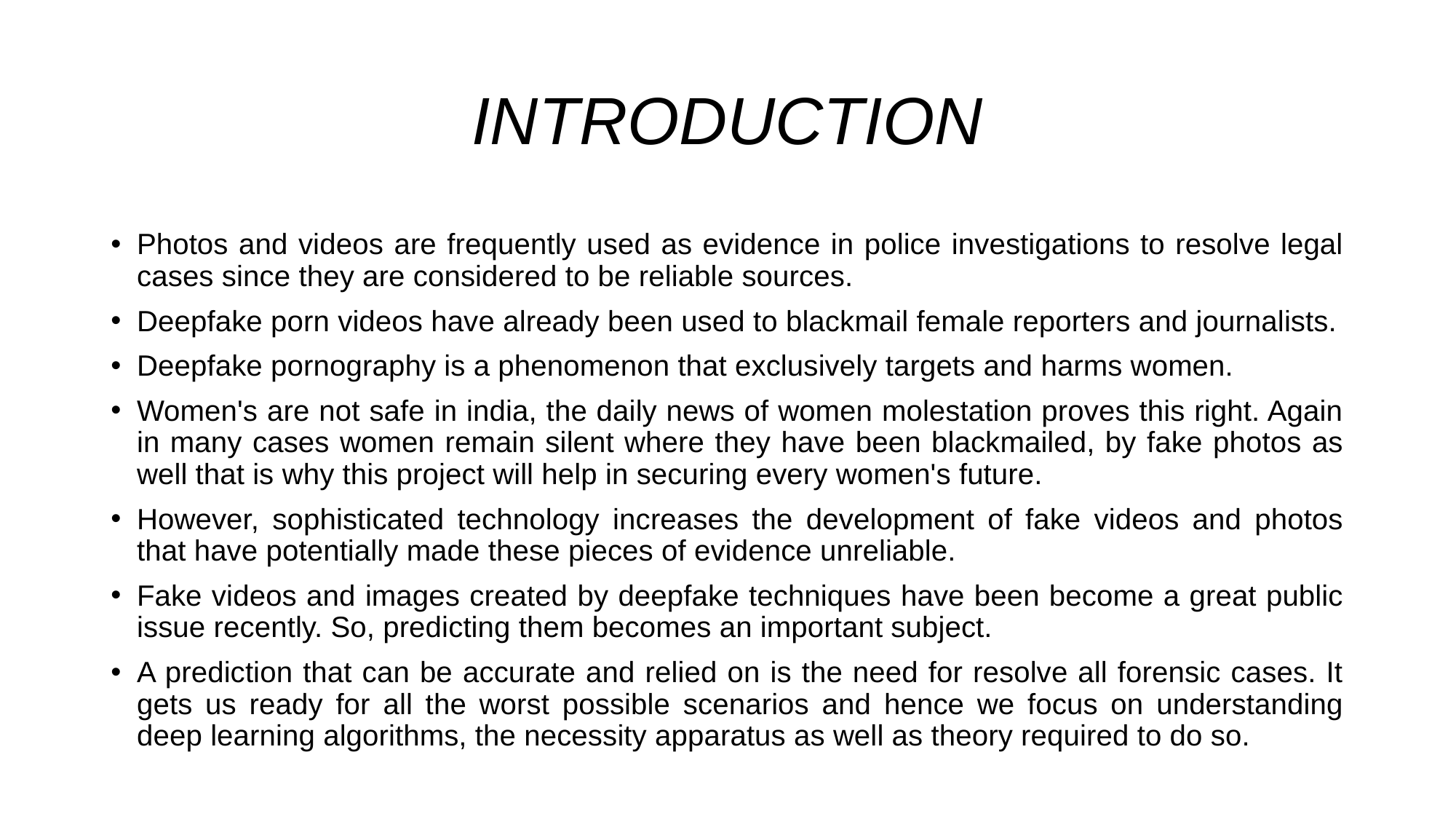

# INTRODUCTION

Photos and videos are frequently used as evidence in police investigations to resolve legal cases since they are considered to be reliable sources.
Deepfake porn videos have already been used to blackmail female reporters and journalists.
Deepfake pornography is a phenomenon that exclusively targets and harms women.
Women's are not safe in india, the daily news of women molestation proves this right. Again in many cases women remain silent where they have been blackmailed, by fake photos as well that is why this project will help in securing every women's future.
However, sophisticated technology increases the development of fake videos and photos that have potentially made these pieces of evidence unreliable.
Fake videos and images created by deepfake techniques have been become a great public issue recently. So, predicting them becomes an important subject.
A prediction that can be accurate and relied on is the need for resolve all forensic cases. It gets us ready for all the worst possible scenarios and hence we focus on understanding deep learning algorithms, the necessity apparatus as well as theory required to do so.